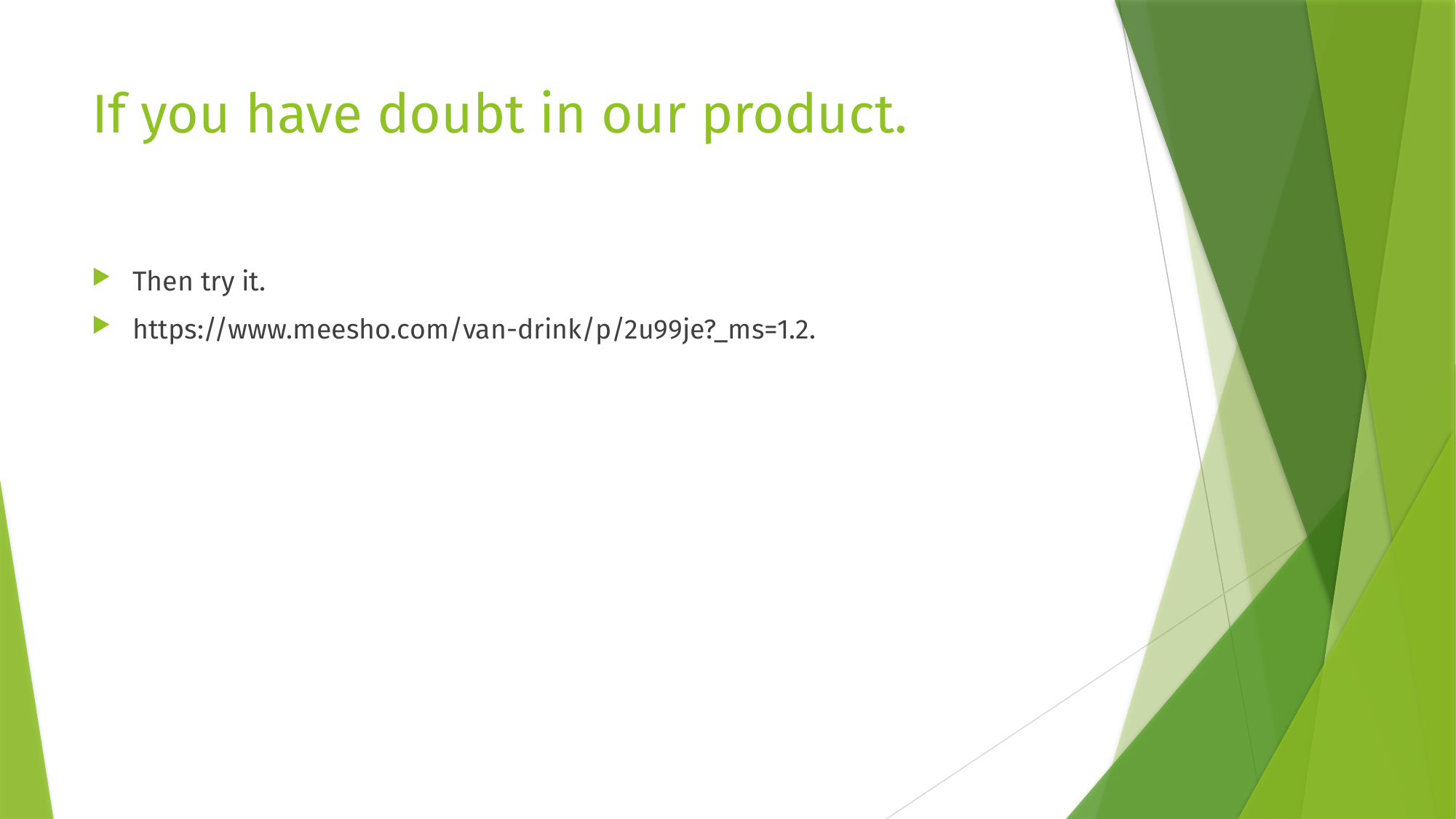

# If you have doubt in our product.
Then try it.
https://www.meesho.com/van-drink/p/2u99je?_ms=1.2.